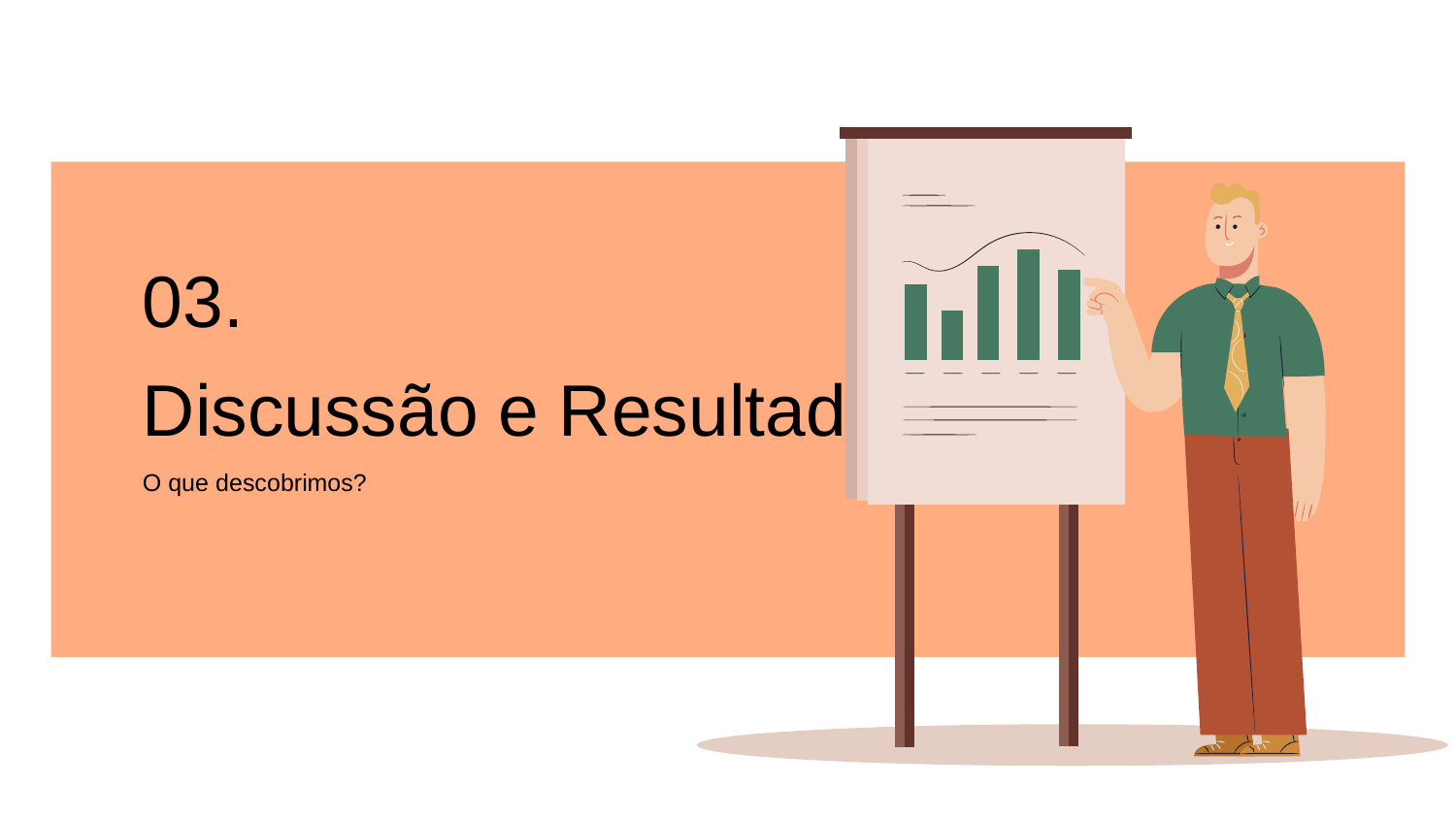

03.
# Discussão e Resultados
O que descobrimos?